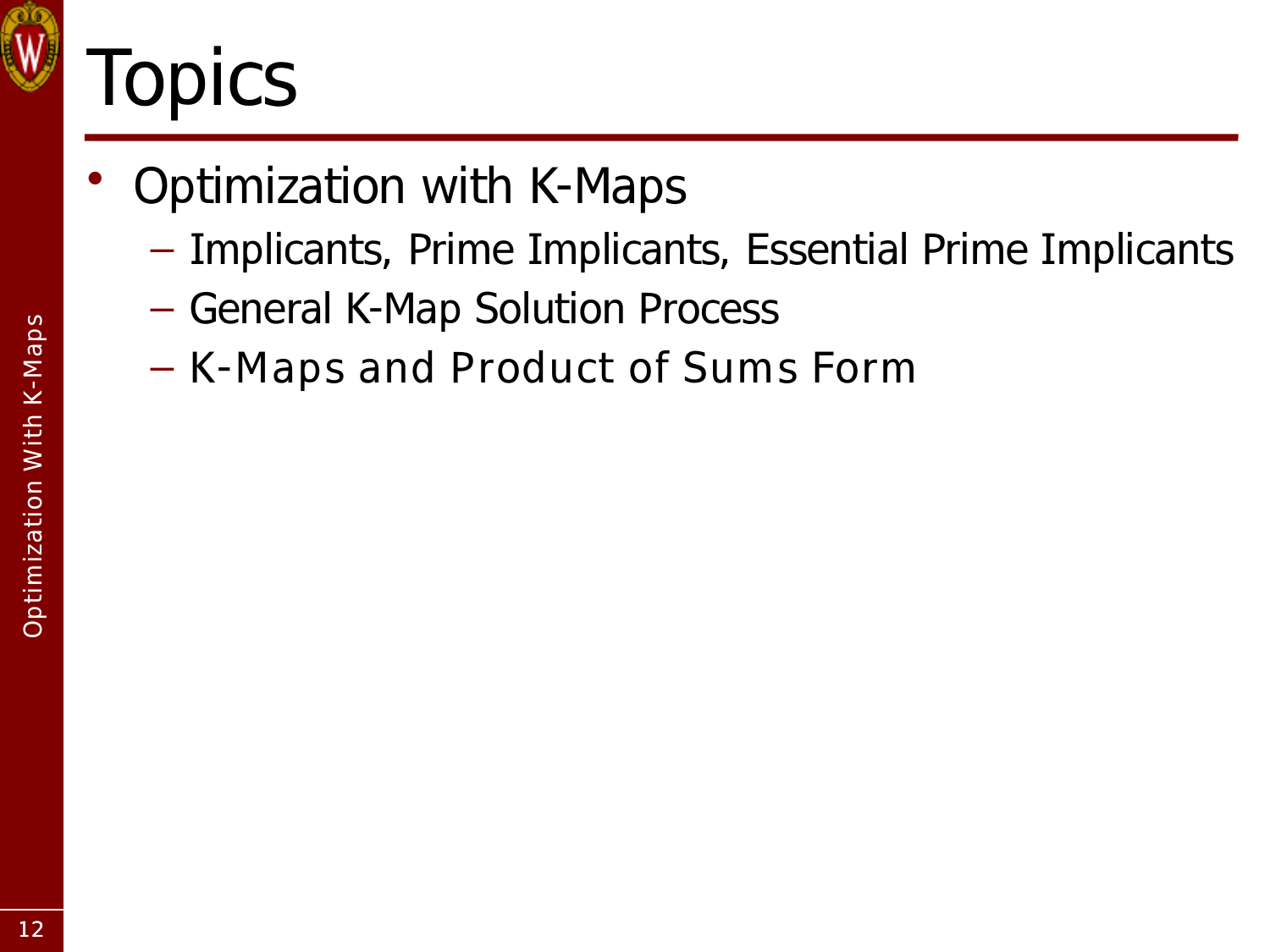

# Topics
Optimization with K-Maps
Implicants, Prime Implicants, Essential Prime Implicants
General K-Map Solution Process
K-Maps and Product of Sums Form